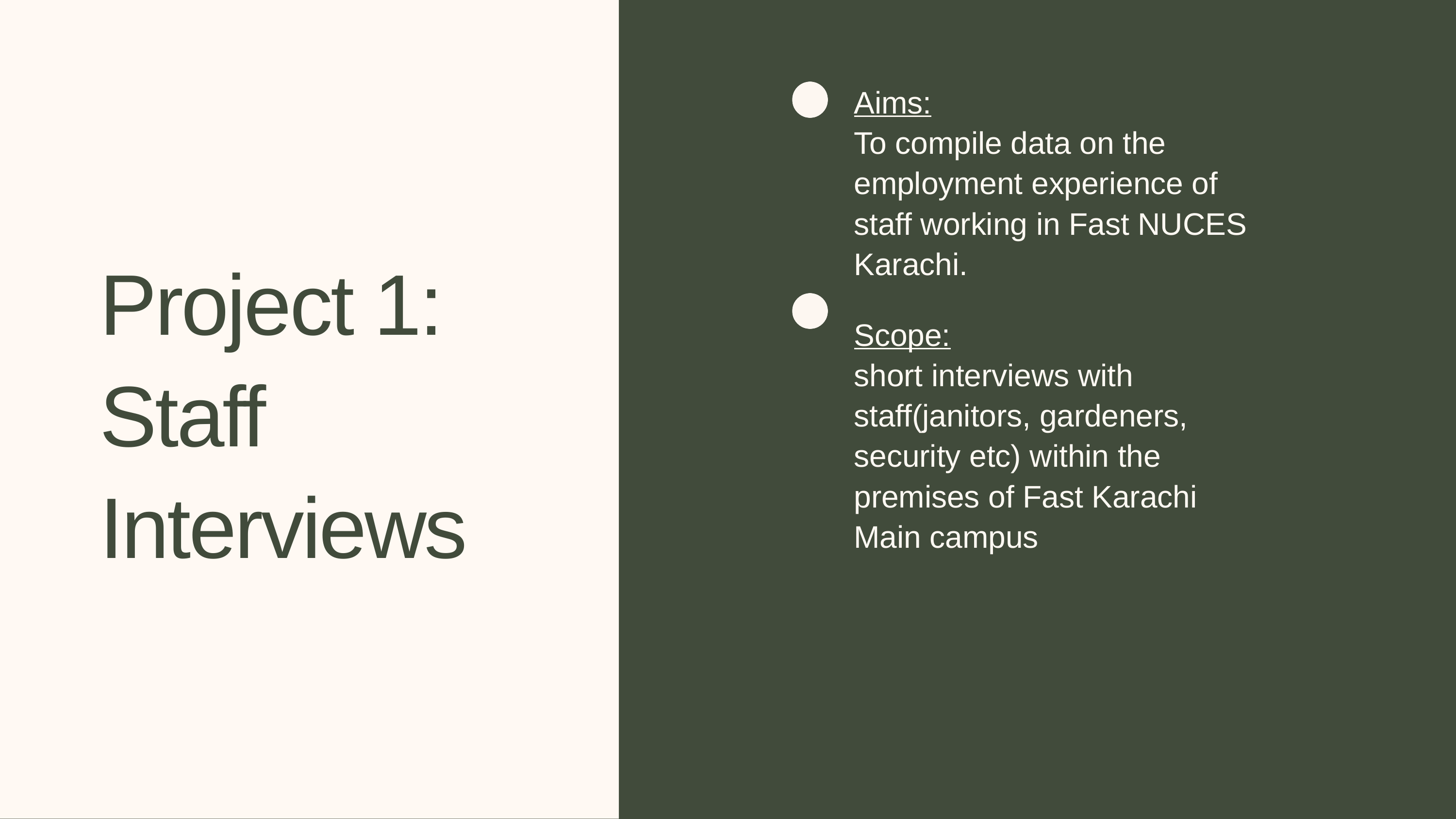

Aims:
To compile data on the employment experience of staff working in Fast NUCES Karachi.

Project 1: Staff Interviews

Scope:
short interviews with staff(janitors, gardeners, security etc) within the premises of Fast Karachi Main campus